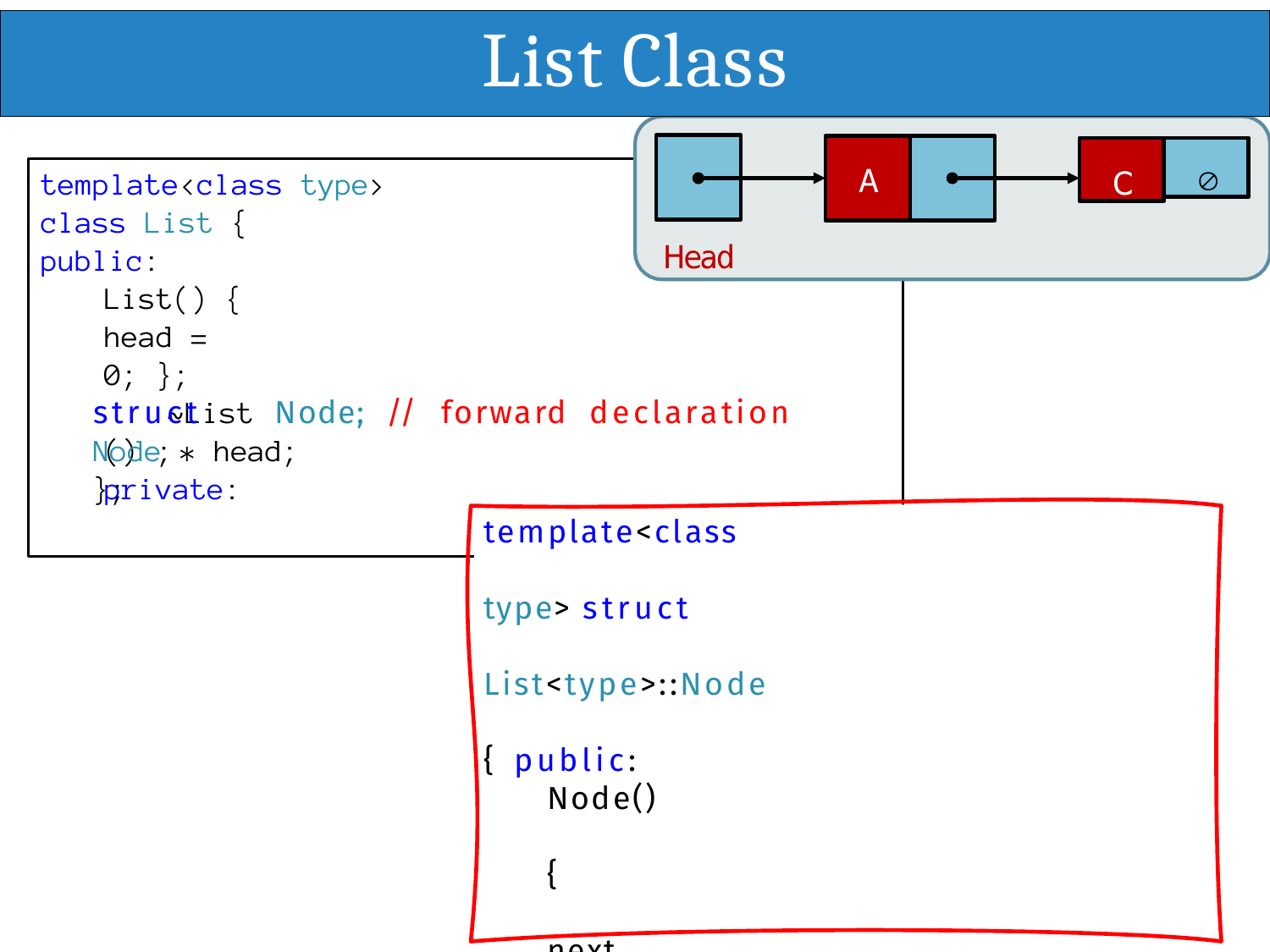

# List Class

C
∅

A
template<class type>
class List { public:
List() { head = 0; };
~List() ; private:
Head
struct	Node;	//	forward	declaration
Node * head;
};
template<class	type> struct	List<type>::Node	{ public:
Node()	{	next	=	NULL;	}
Node(type	val,	Node	*	nptr	=	0){
data	=	val; next	=	nptr;
}
type	data; Node	*	next;
};